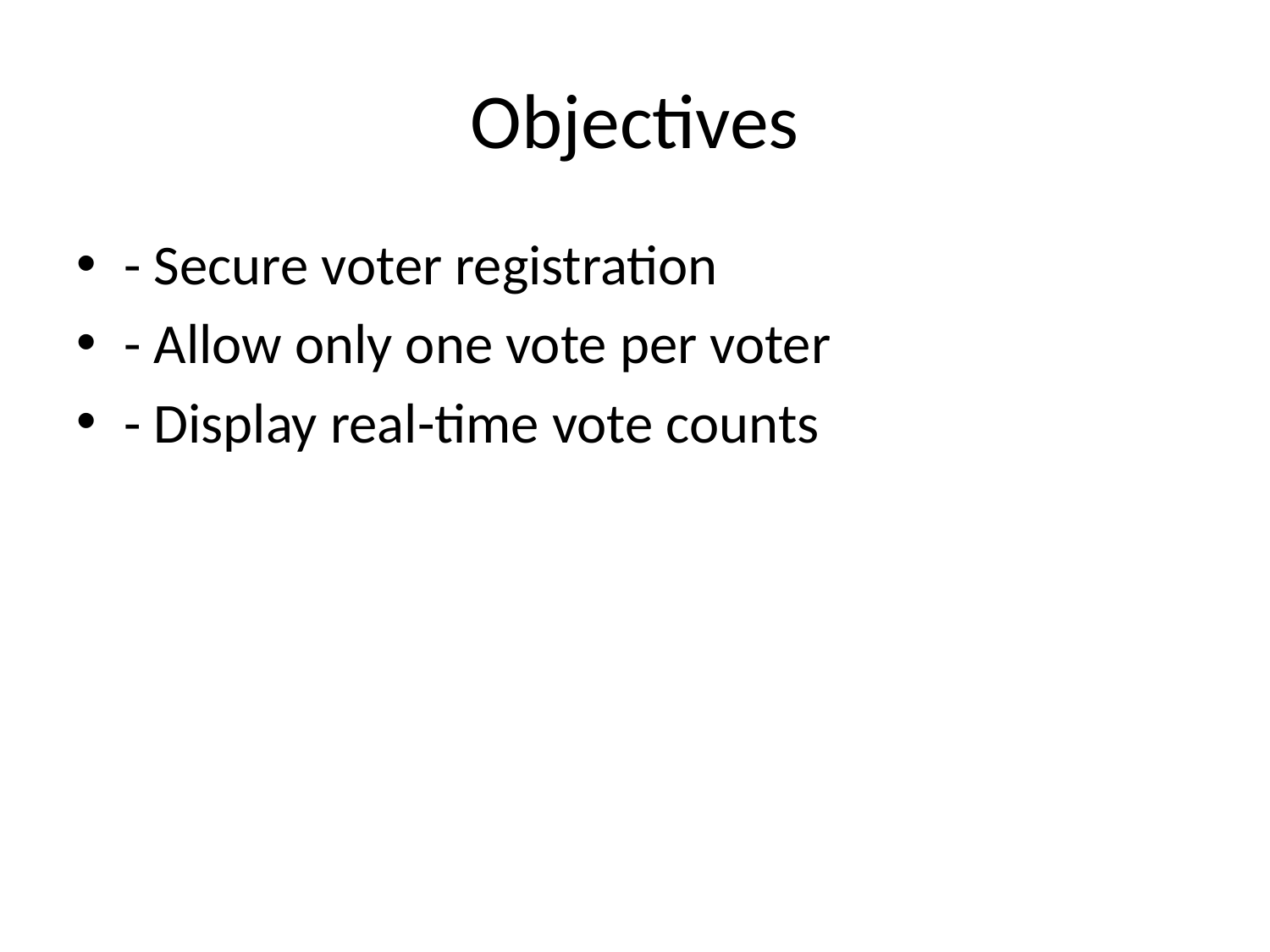

# Objectives
- Secure voter registration
- Allow only one vote per voter
- Display real-time vote counts